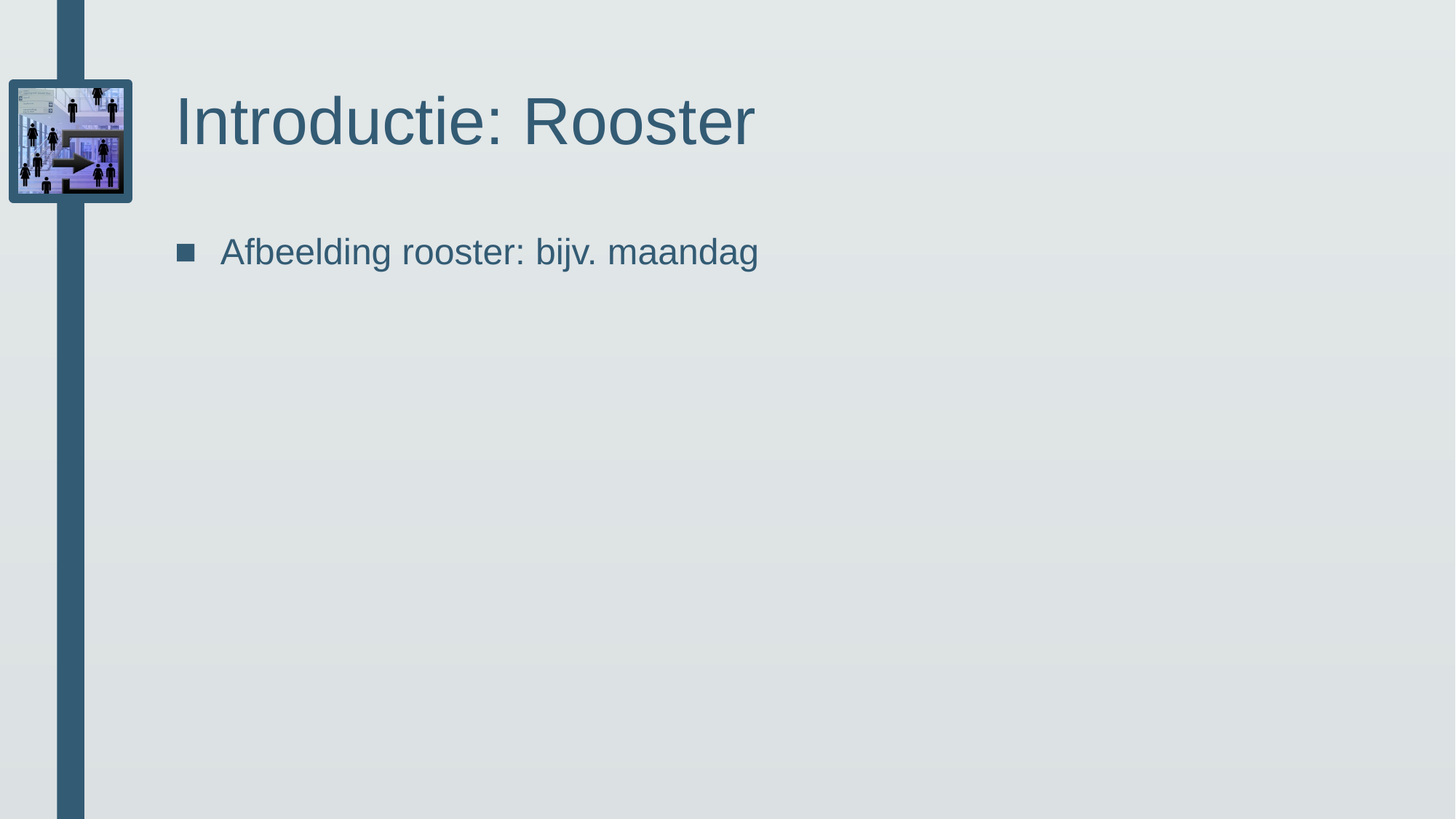

# Introductie: Rooster
Afbeelding rooster: bijv. maandag